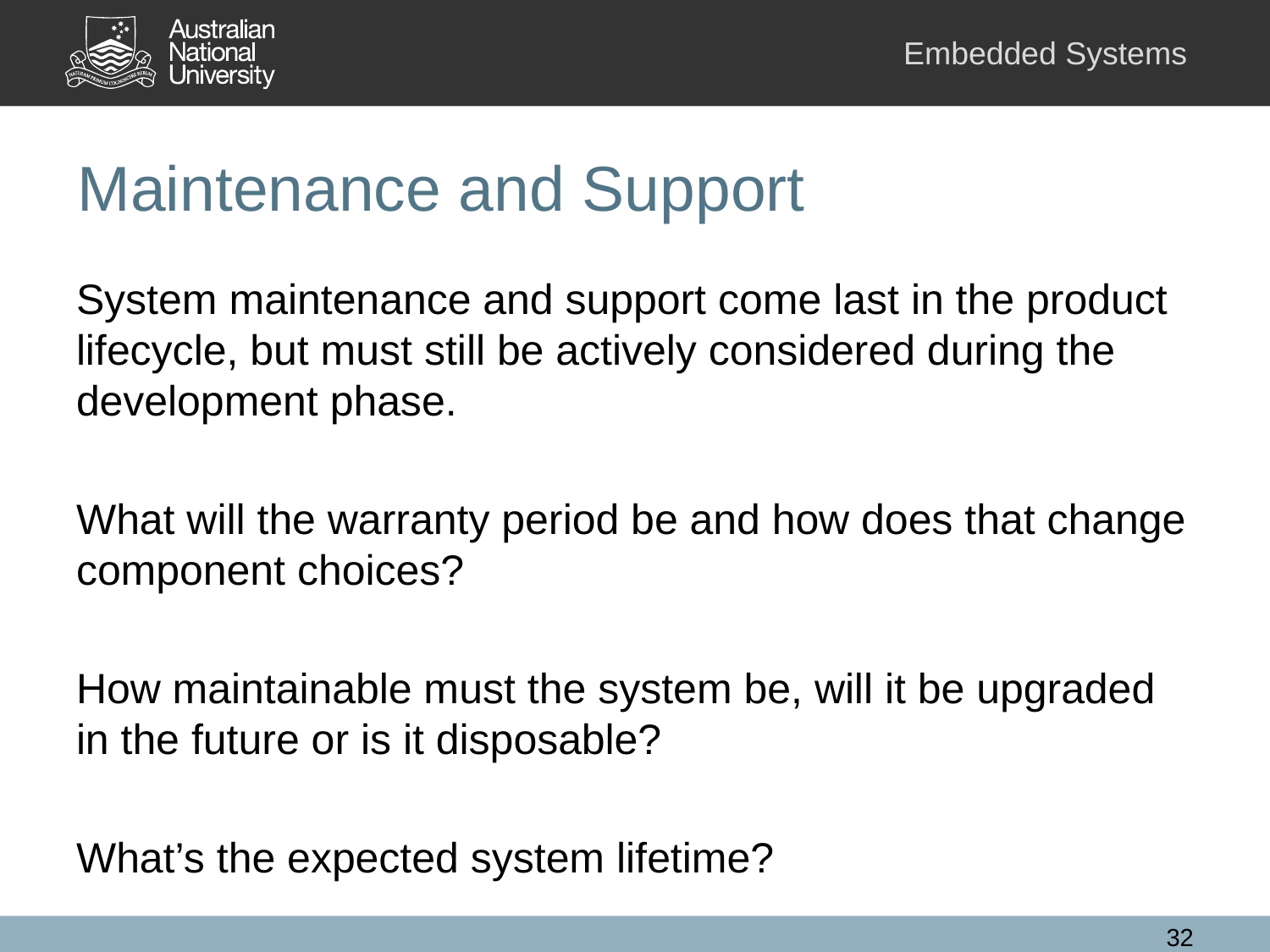

# Maintenance and Support
System maintenance and support come last in the product lifecycle, but must still be actively considered during the development phase.

What will the warranty period be and how does that change component choices?

How maintainable must the system be, will it be upgraded in the future or is it disposable?

What’s the expected system lifetime?
32